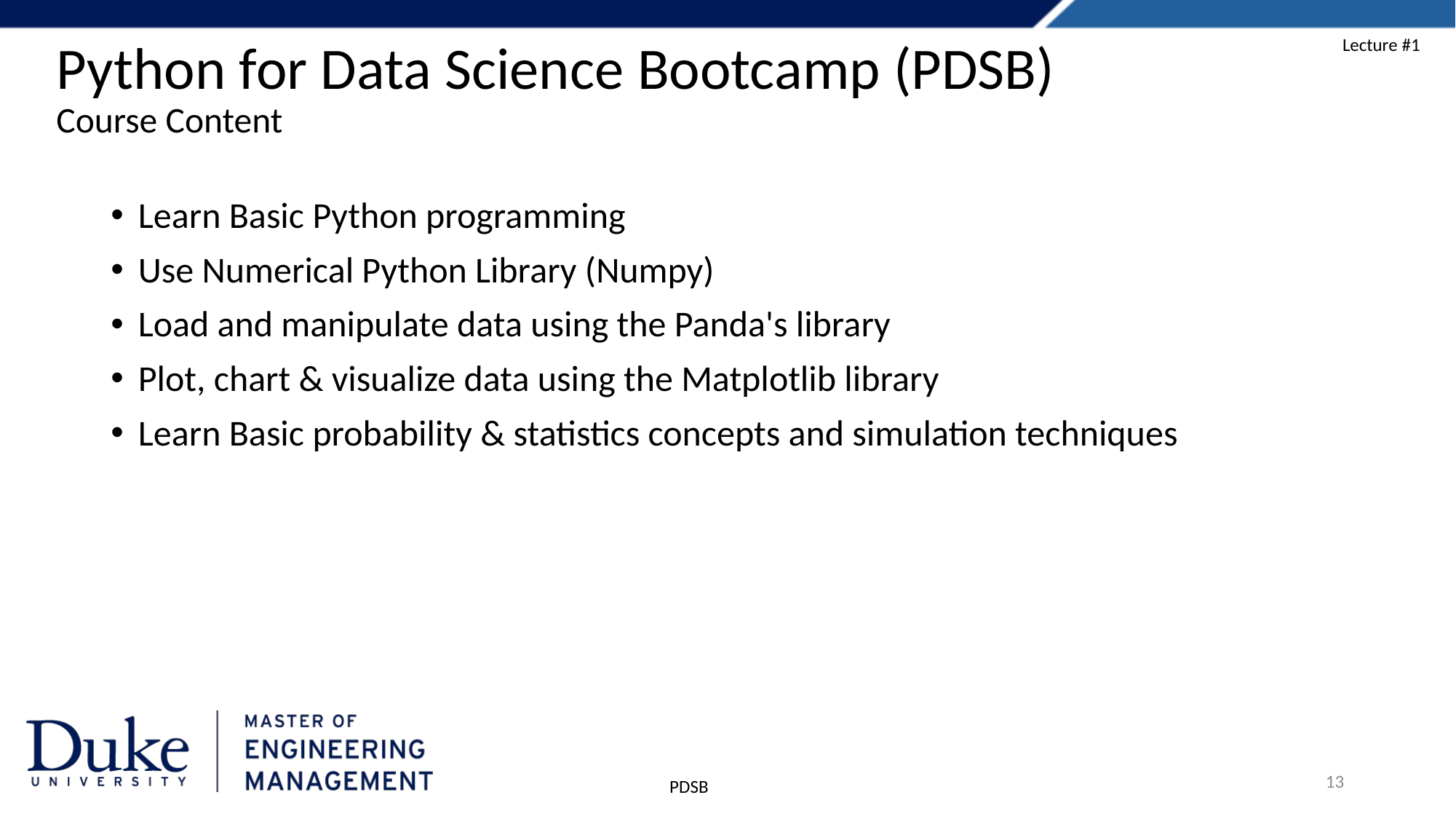

Lecture #1
# Python for Data Science Bootcamp (PDSB) Course Content
Learn Basic Python programming
Use Numerical Python Library (Numpy)
Load and manipulate data using the Panda's library
Plot, chart & visualize data using the Matplotlib library
Learn Basic probability & statistics concepts and simulation techniques
13
PDSB